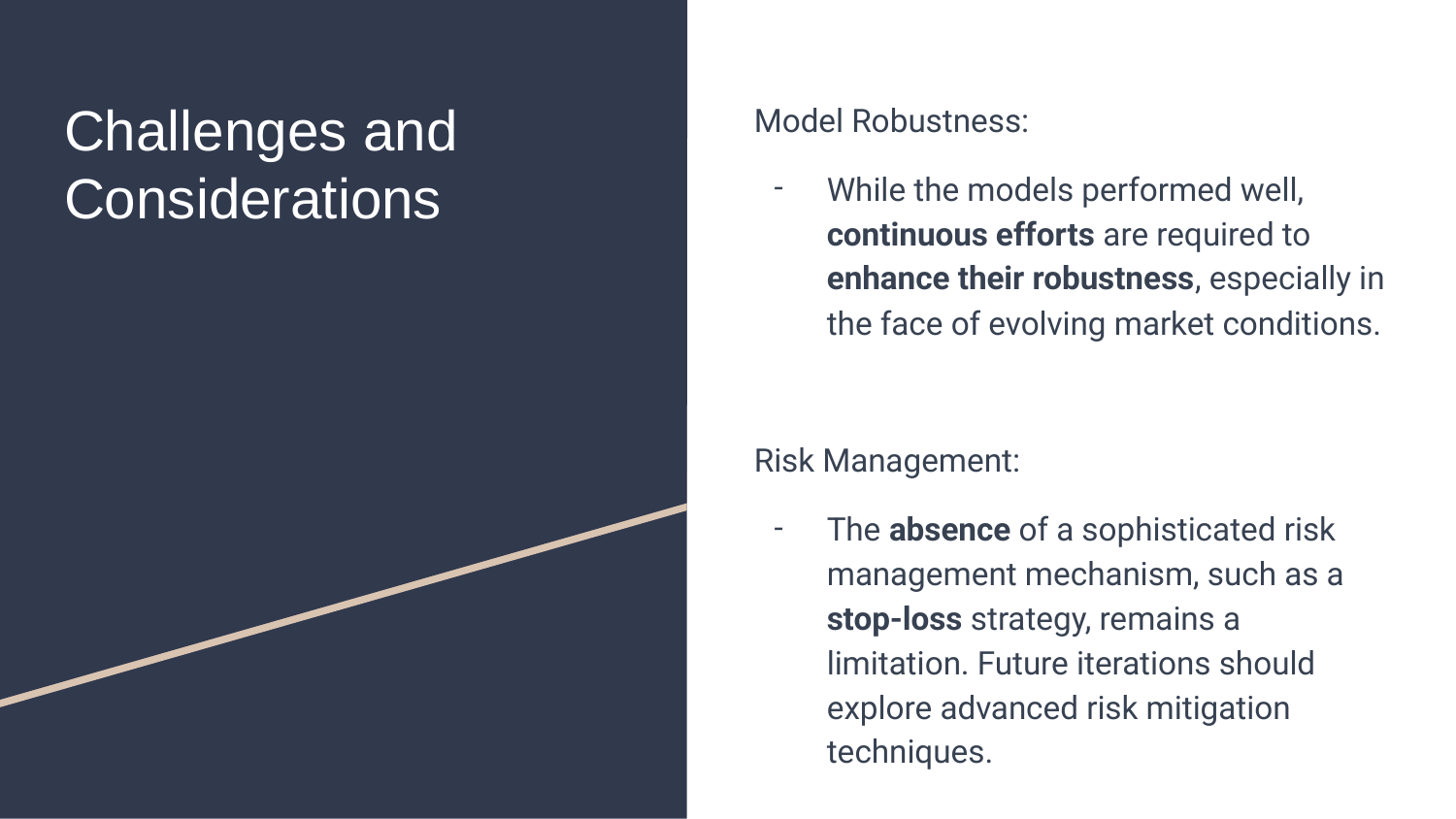

# Challenges and Considerations
Model Robustness:
While the models performed well, continuous efforts are required to enhance their robustness, especially in the face of evolving market conditions.

Risk Management:
The absence of a sophisticated risk management mechanism, such as a stop-loss strategy, remains a limitation. Future iterations should explore advanced risk mitigation techniques.